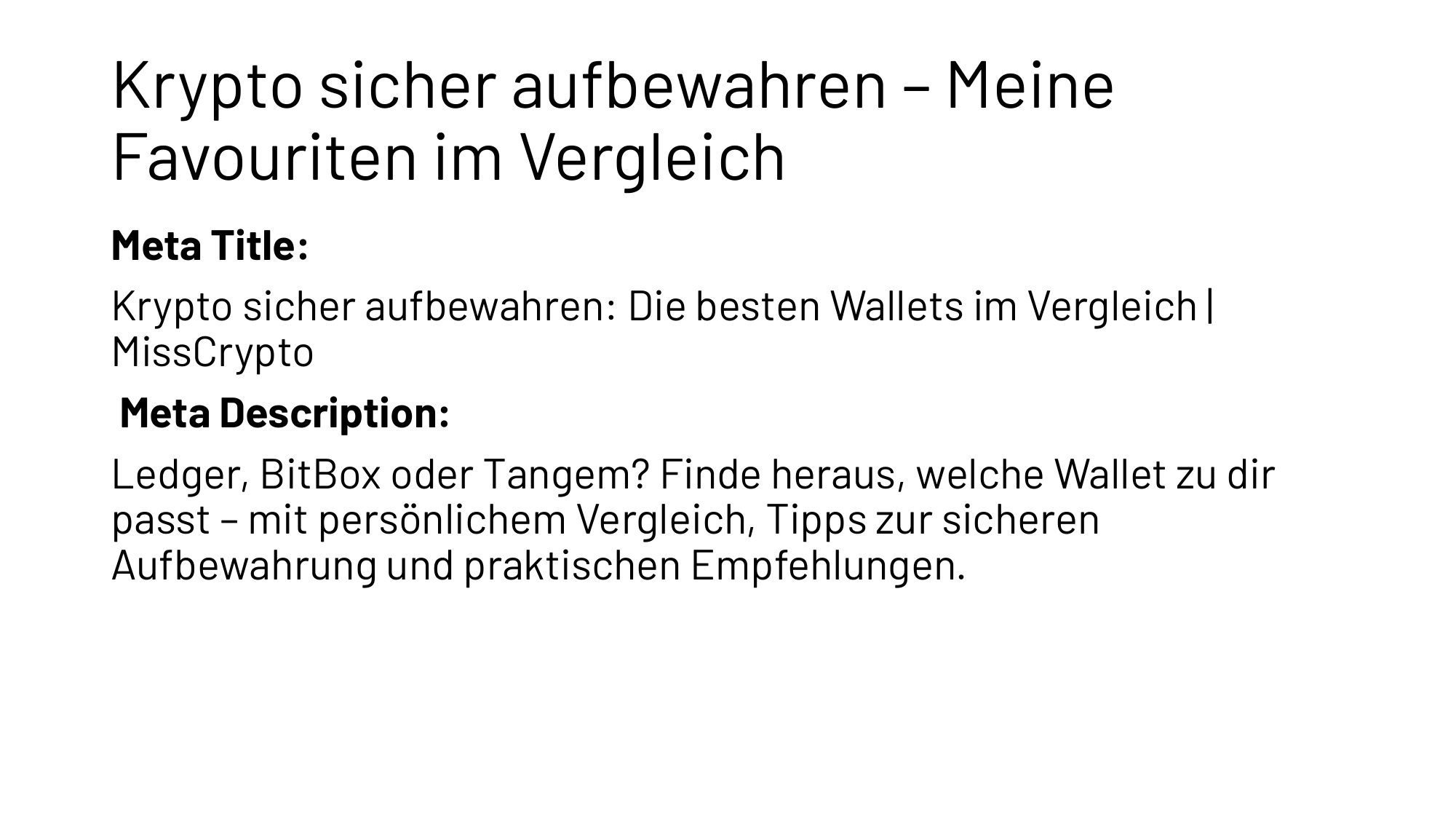

# Krypto sicher aufbewahren – Meine Favouriten im Vergleich
Meta Title:
Krypto sicher aufbewahren: Die besten Wallets im Vergleich | MissCrypto
️ Meta Description:
Ledger, BitBox oder Tangem? Finde heraus, welche Wallet zu dir passt – mit persönlichem Vergleich, Tipps zur sicheren Aufbewahrung und praktischen Empfehlungen.